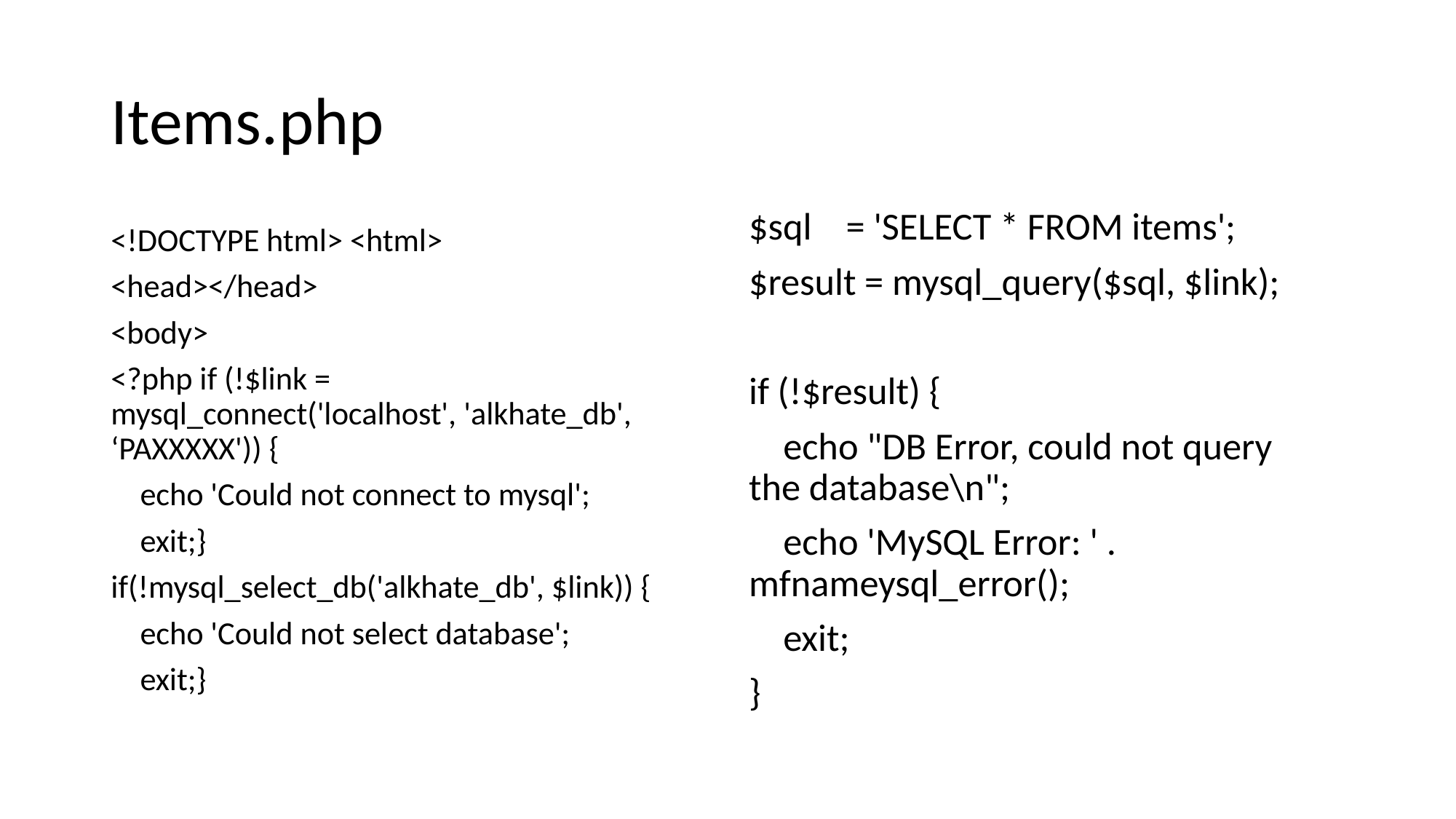

# Items.php
$sql    = 'SELECT * FROM items';
$result = mysql_query($sql, $link);

if (!$result) {
    echo "DB Error, could not query the database\n";
    echo 'MySQL Error: ' . mfnameysql_error();
    exit;
}
<!DOCTYPE html> <html>
<head></head>
<body>
<?php if (!$link = mysql_connect('localhost', 'alkhate_db', ‘PAXXXXX')) {
    echo 'Could not connect to mysql';
    exit;}
if(!mysql_select_db('alkhate_db', $link)) {
    echo 'Could not select database';
    exit;}